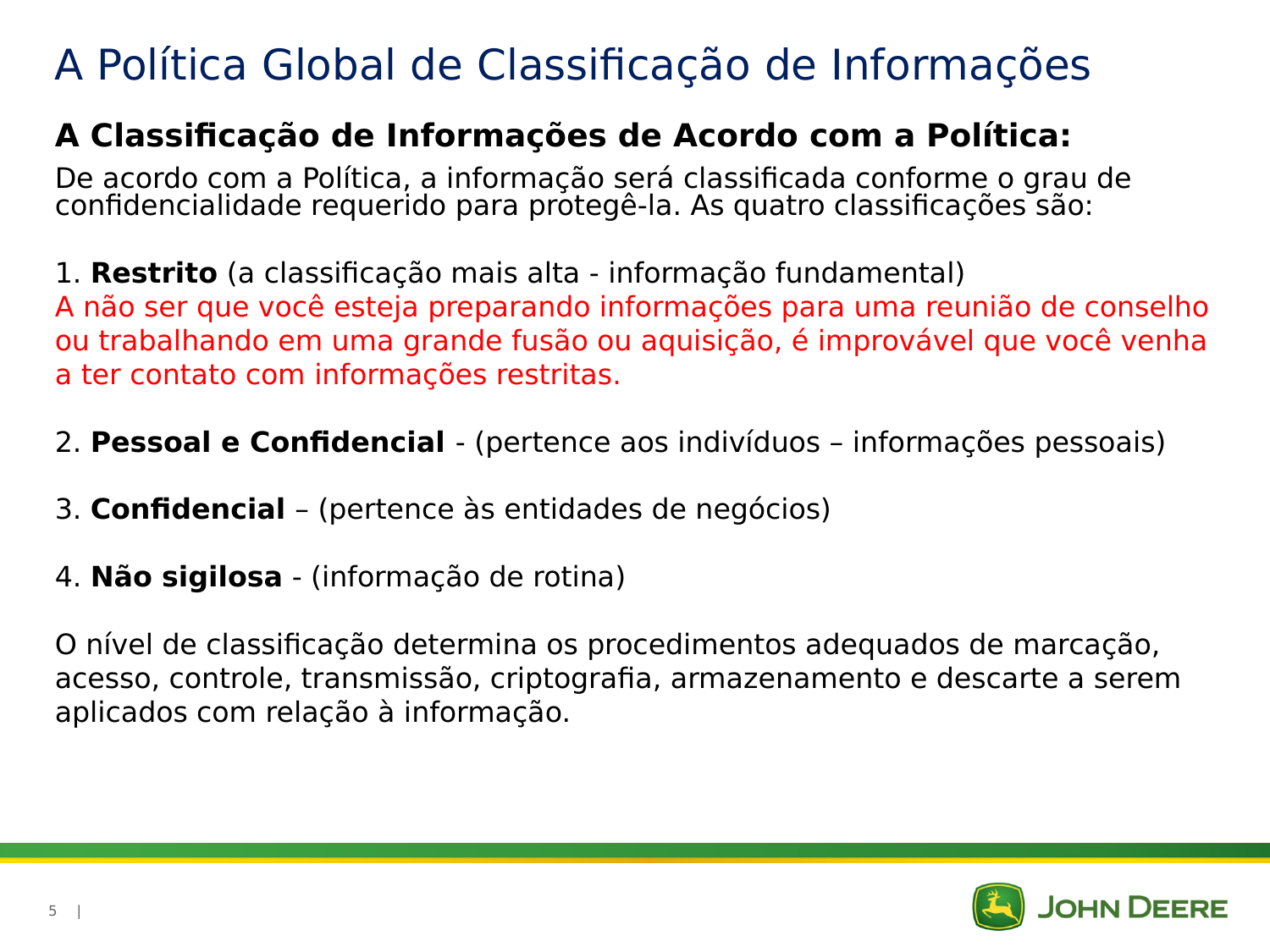

A Política Global de Classificação de Informações
A Classificação de Informações de Acordo com a Política:
De acordo com a Política, a informação será classificada conforme o grau de confidencialidade requerido para protegê-la. As quatro classificações são:

1. Restrito (a classificação mais alta - informação fundamental)
A não ser que você esteja preparando informações para uma reunião de conselho ou trabalhando em uma grande fusão ou aquisição, é improvável que você venha a ter contato com informações restritas.

2. Pessoal e Confidencial - (pertence aos indivíduos – informações pessoais)

3. Confidencial – (pertence às entidades de negócios)

4. Não sigilosa - (informação de rotina)

O nível de classificação determina os procedimentos adequados de marcação, acesso, controle, transmissão, criptografia, armazenamento e descarte a serem aplicados com relação à informação.

5